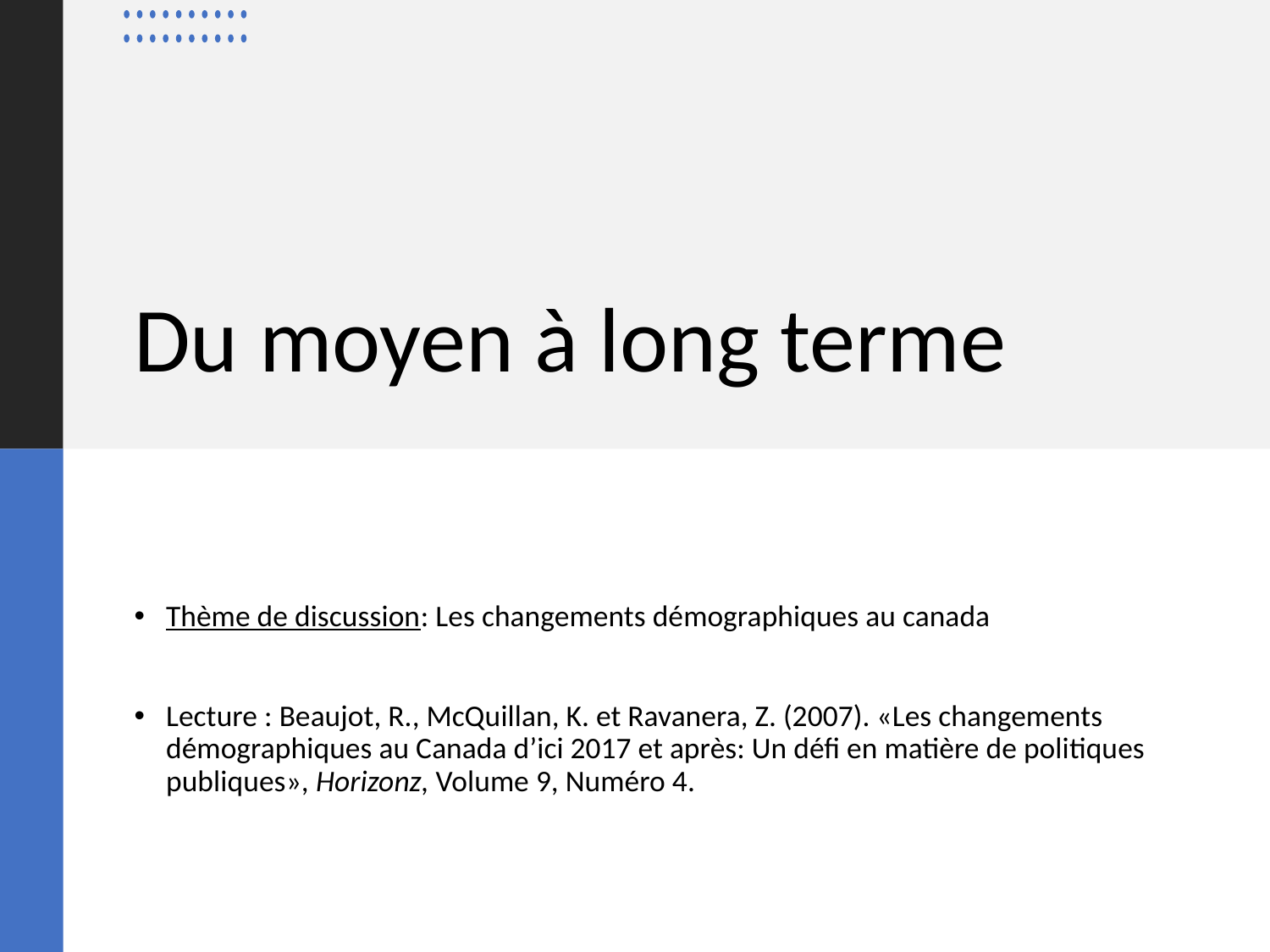

# Du moyen à long terme

Thème de discussion: Les changements démographiques au canada

Lecture : Beaujot, R., McQuillan, K. et Ravanera, Z. (2007). «Les changements démographiques au Canada d’ici 2017 et après: Un défi en matière de politiques publiques», Horizonz, Volume 9, Numéro 4.